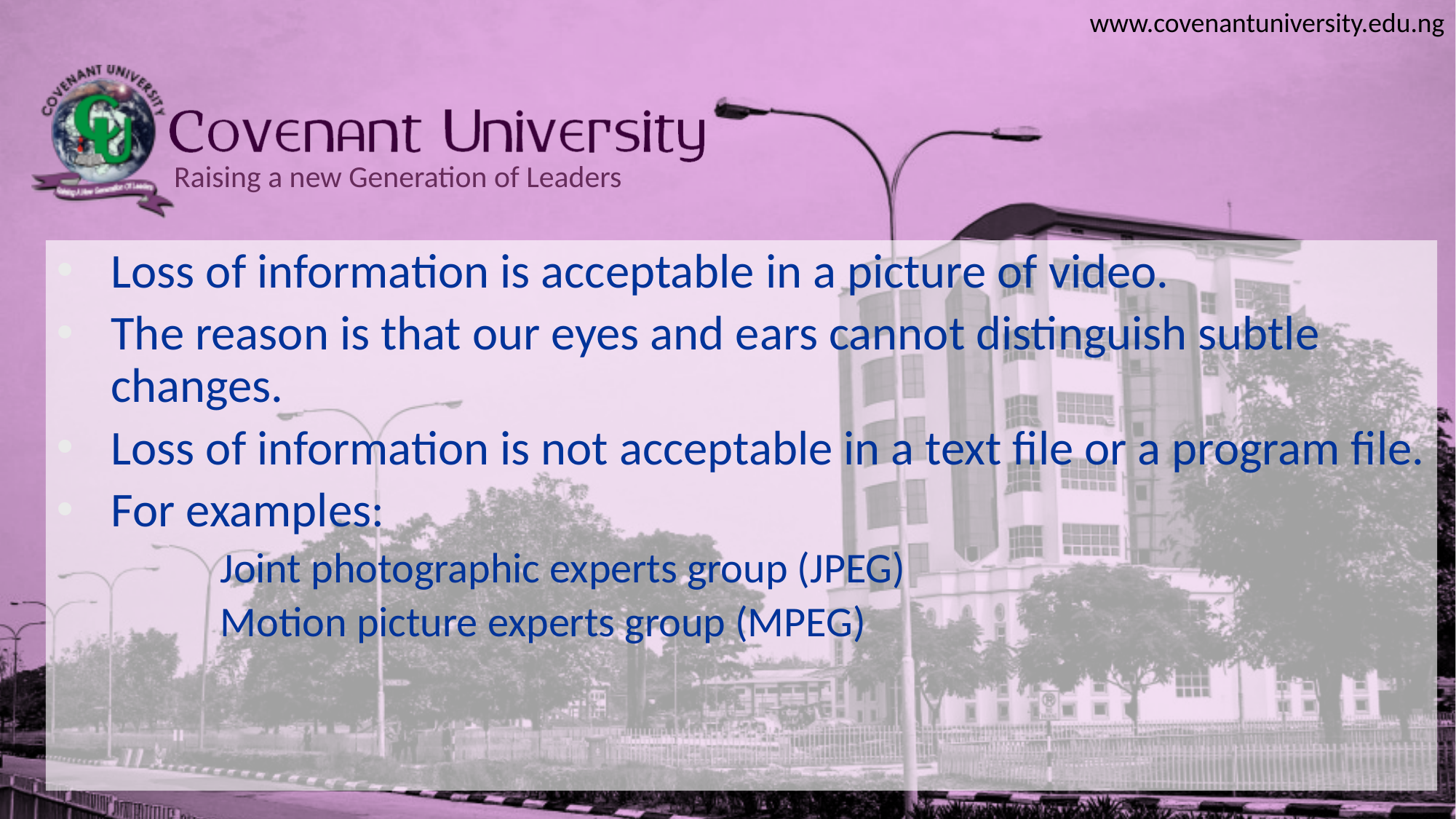

#
Loss of information is acceptable in a picture of video.
The reason is that our eyes and ears cannot distinguish subtle changes.
Loss of information is not acceptable in a text file or a program file.
For examples:
	Joint photographic experts group (JPEG)
	Motion picture experts group (MPEG)